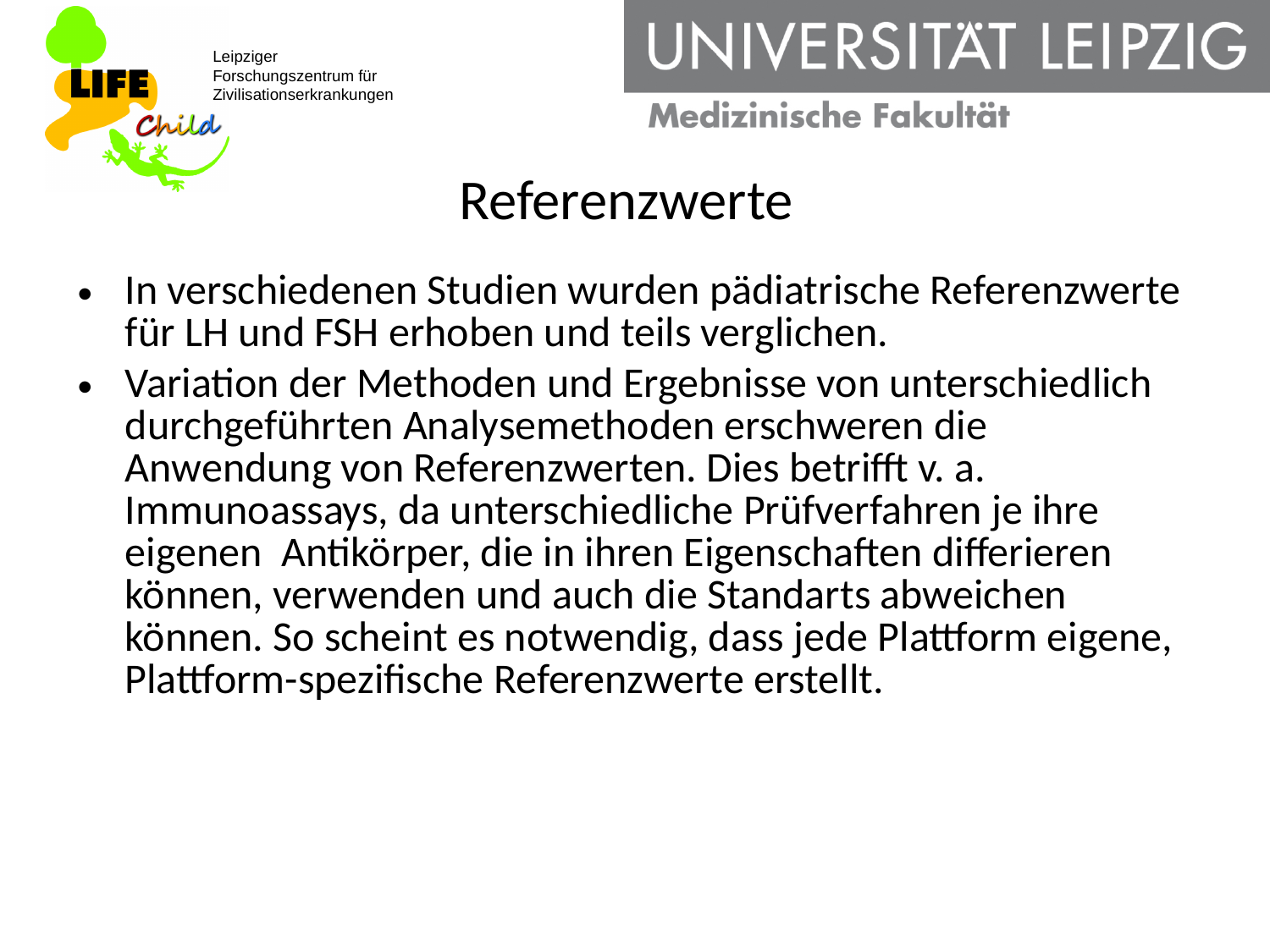

# Referenzwerte
In verschiedenen Studien wurden pädiatrische Referenzwerte für LH und FSH erhoben und teils verglichen.
Variation der Methoden und Ergebnisse von unterschiedlich durchgeführten Analysemethoden erschweren die Anwendung von Referenzwerten. Dies betrifft v. a. Immunoassays, da unterschiedliche Prüfverfahren je ihre eigenen  Antikörper, die in ihren Eigenschaften differieren können, verwenden und auch die Standarts abweichen können. So scheint es notwendig, dass jede Plattform eigene, Plattform-spezifische Referenzwerte erstellt.